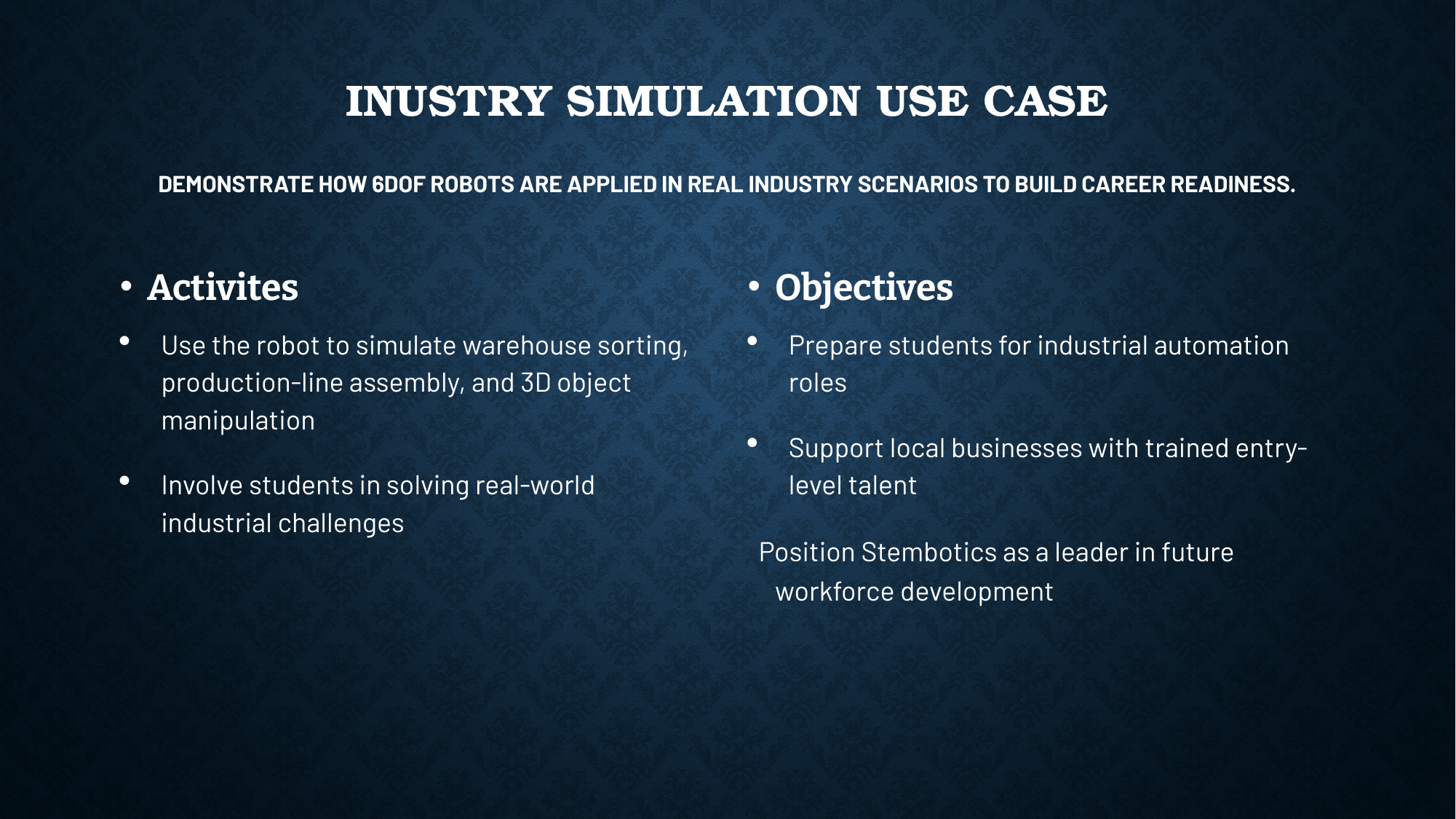

# INUSTRY SIMULATION USE CASE Demonstrate how 6DOF robots are applied in real industry scenarios to build career readiness.
Activites
Use the robot to simulate warehouse sorting, production-line assembly, and 3D object manipulation
Involve students in solving real-world industrial challenges

Objectives
Prepare students for industrial automation roles
Support local businesses with trained entry-level talent
  Position Stembotics as a leader in future workforce development